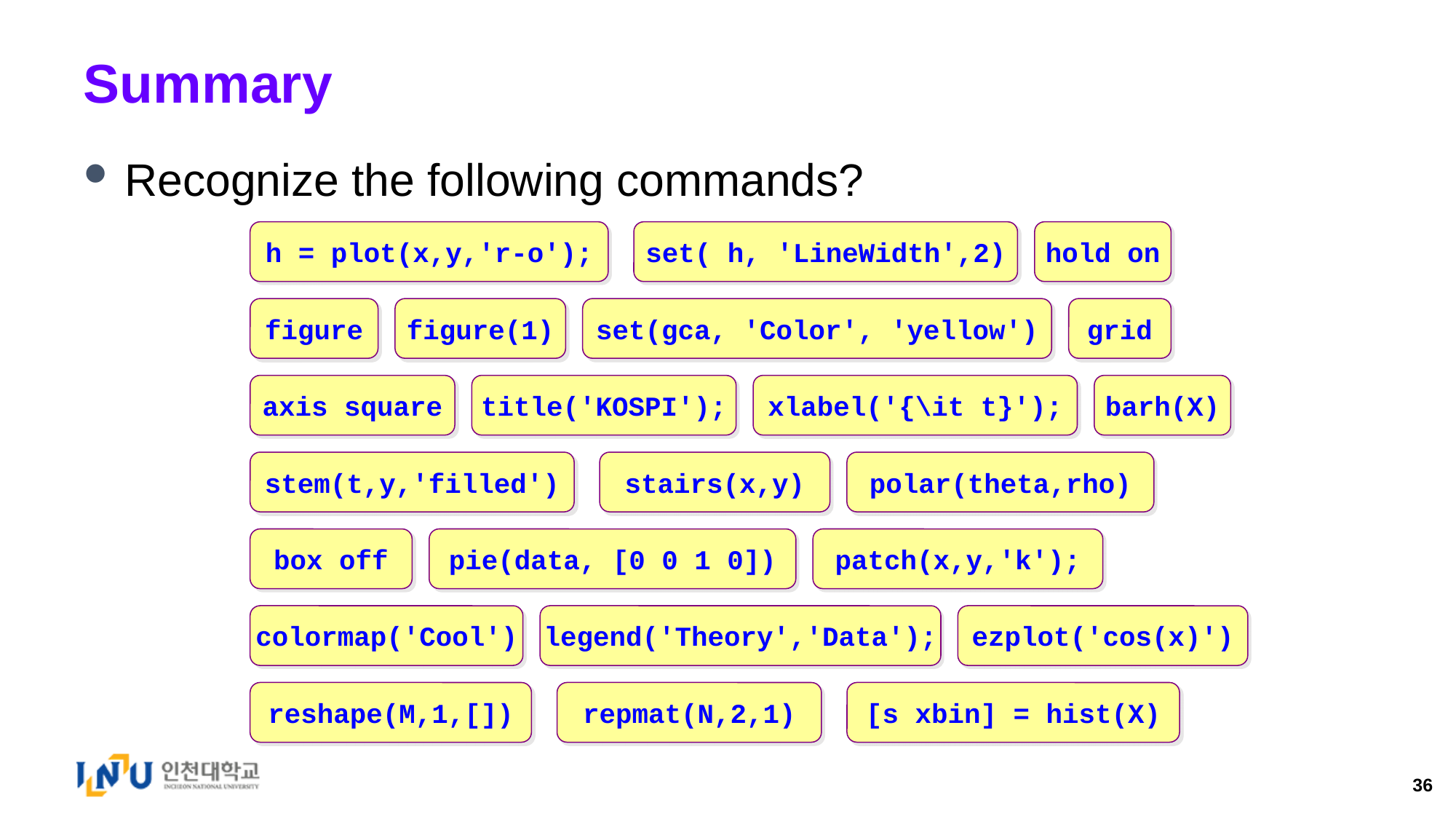

# Summary
Recognize the following commands?
h = plot(x,y,'r-o');
set( h, 'LineWidth',2)
hold on
figure
figure(1)
set(gca, 'Color', 'yellow')
grid
axis square
title('KOSPI');
xlabel('{\it t}');
barh(X)
stem(t,y,'filled')
stairs(x,y)
polar(theta,rho)
box off
pie(data, [0 0 1 0])
patch(x,y,'k');
colormap('Cool')
legend('Theory','Data');
ezplot('cos(x)')
reshape(M,1,[])
repmat(N,2,1)
[s xbin] = hist(X)
36